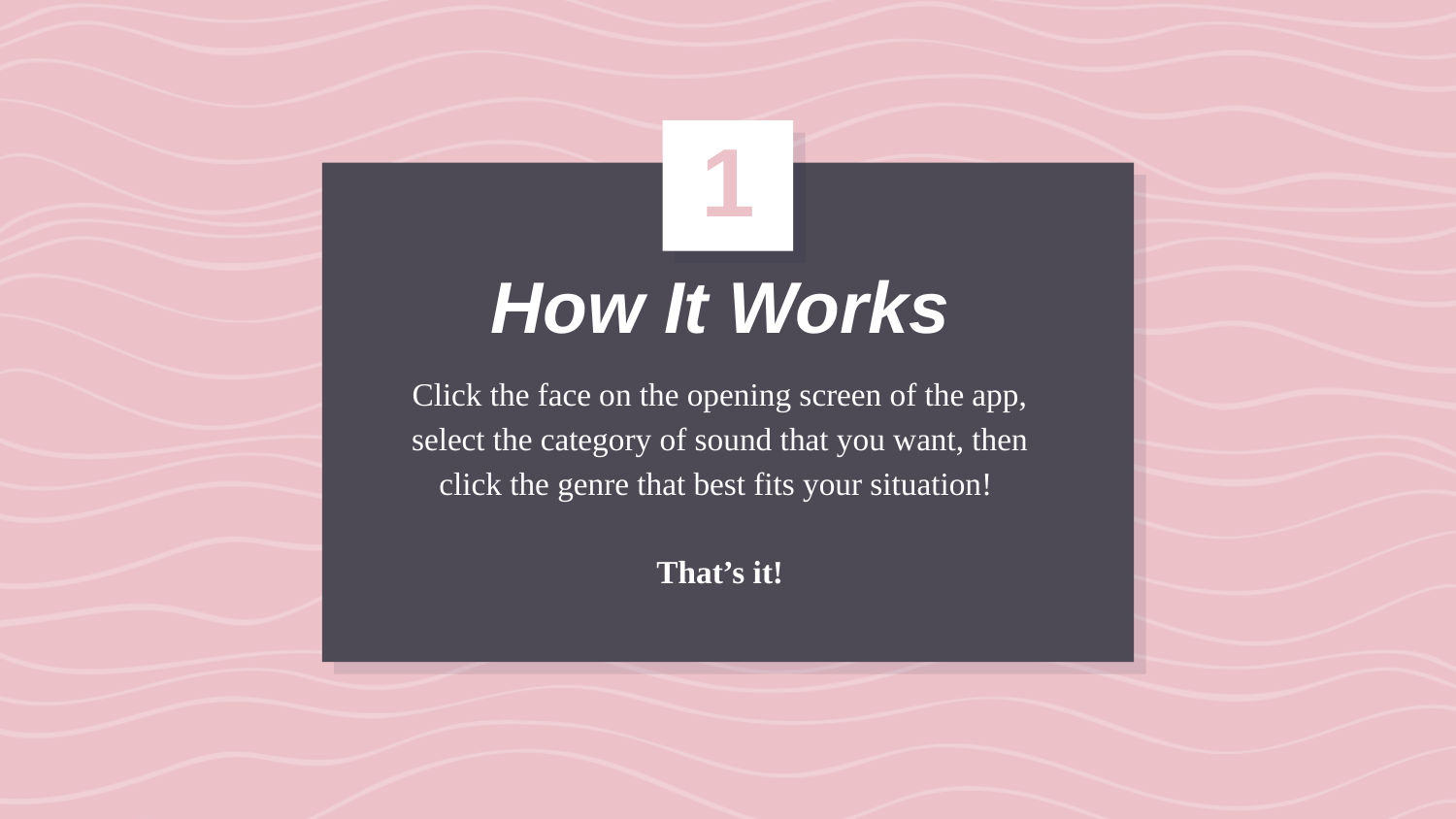

1
# How It Works
Click the face on the opening screen of the app, select the category of sound that you want, then click the genre that best fits your situation!

That’s it!